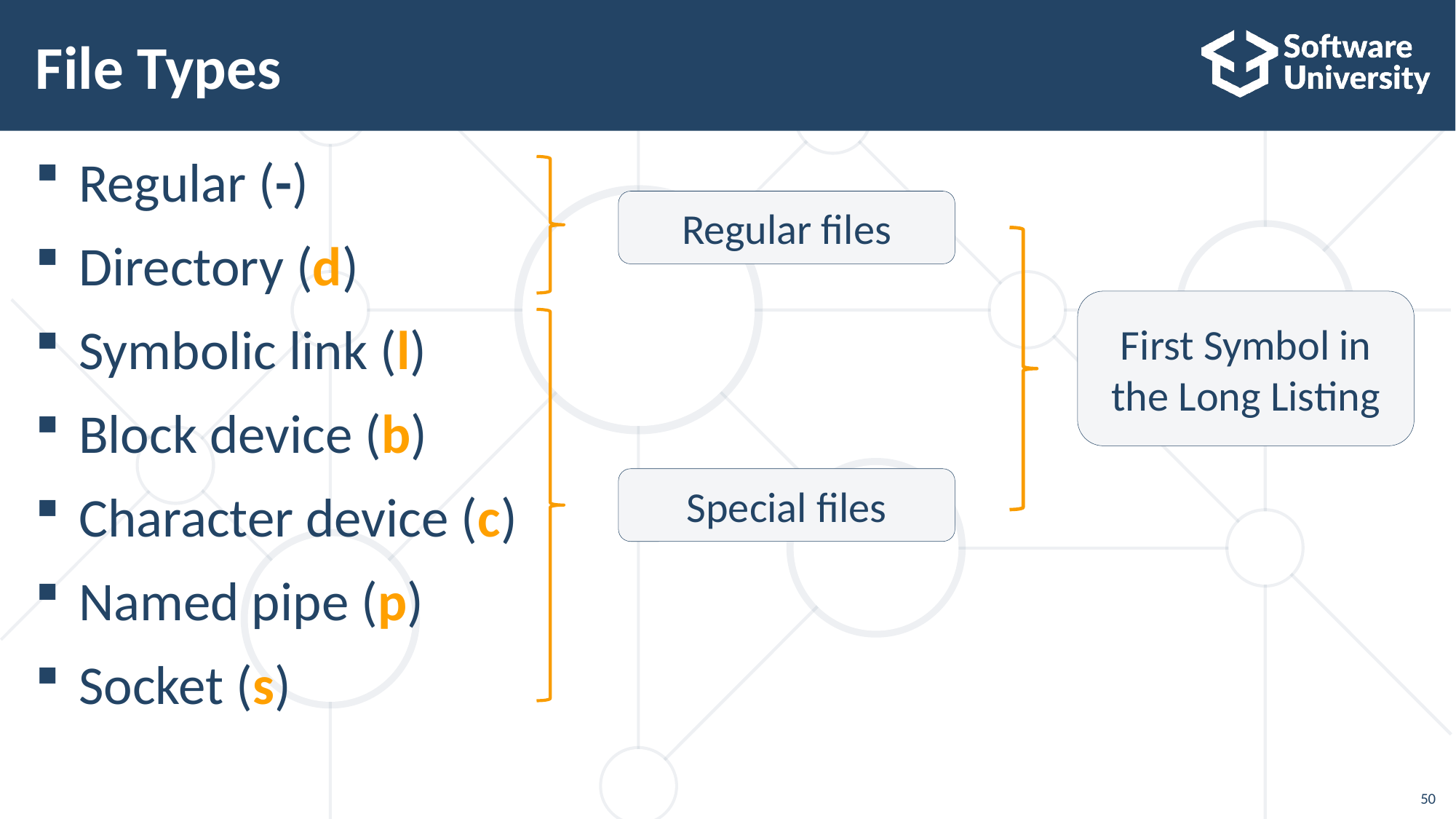

# File Types
Regular (-)
Directory (d)
Symbolic link (l)
Block device (b)
Character device (c)
Named pipe (p)
Socket (s)

Regular files

First Symbol in the Long Listing

Special files
50